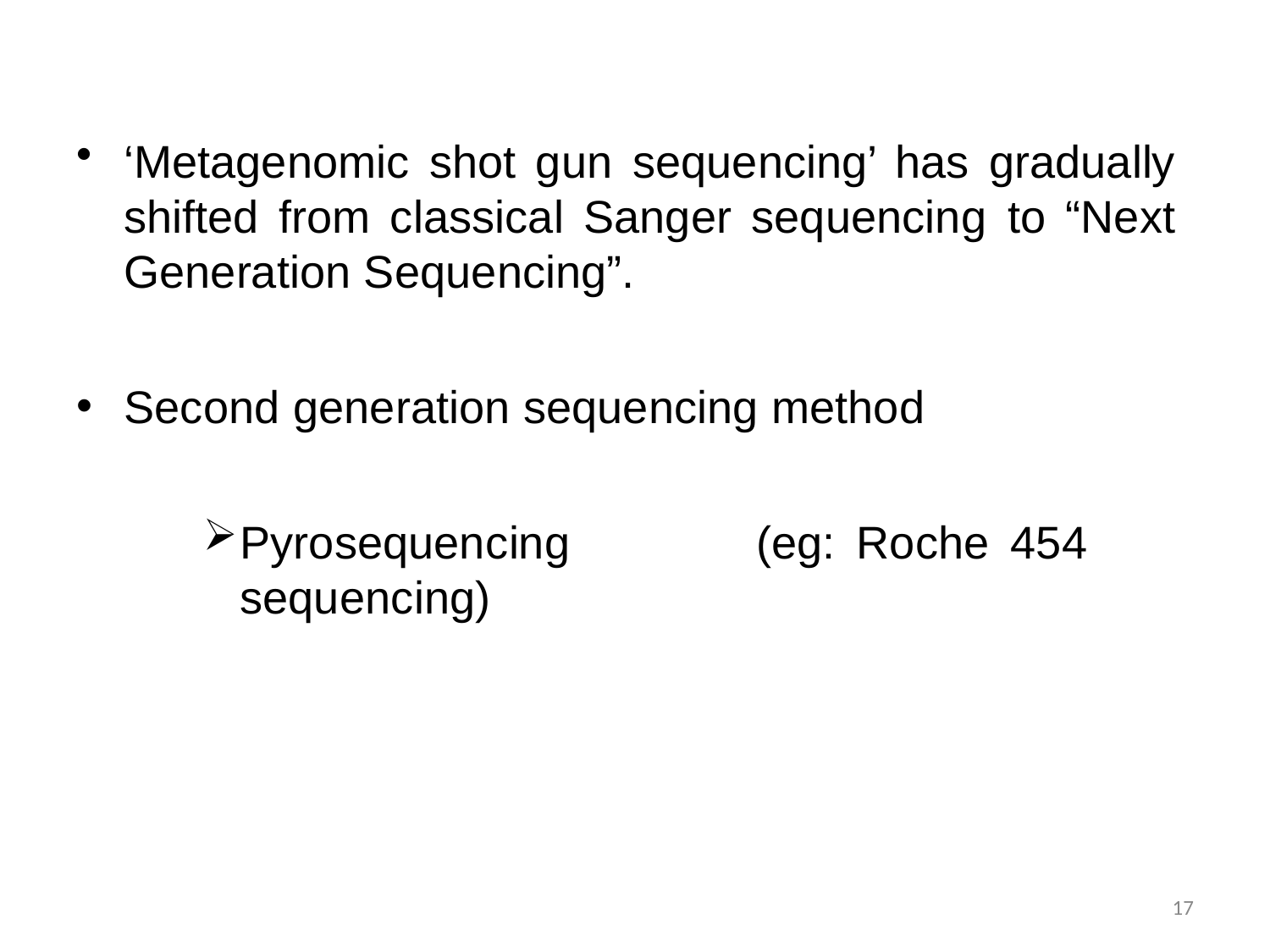

‘Metagenomic shot gun sequencing’ has gradually  shifted from classical Sanger sequencing to “Next  Generation Sequencing”.

Second generation sequencing method

Pyrosequencing	(eg:	Roche	454	sequencing)
17